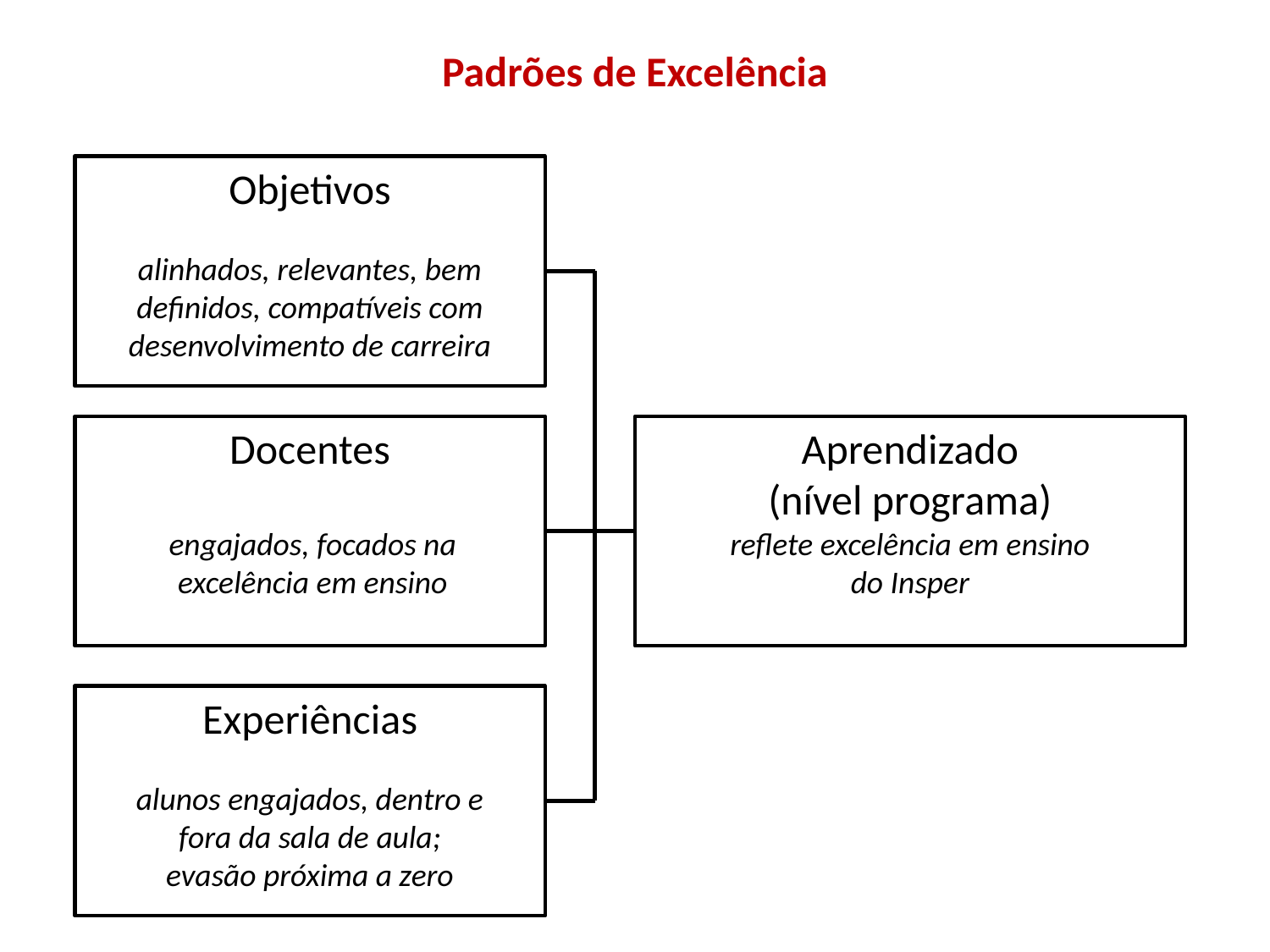

# Padrões de Excelência
Objetivos
alinhados, relevantes, bem definidos, compatíveis com desenvolvimento de carreira
Docentes
Aprendizado
(nível programa)
engajados, focados na excelência em ensino
reflete excelência em ensino
do Insper
Experiências
alunos engajados, dentro e fora da sala de aula;
evasão próxima a zero